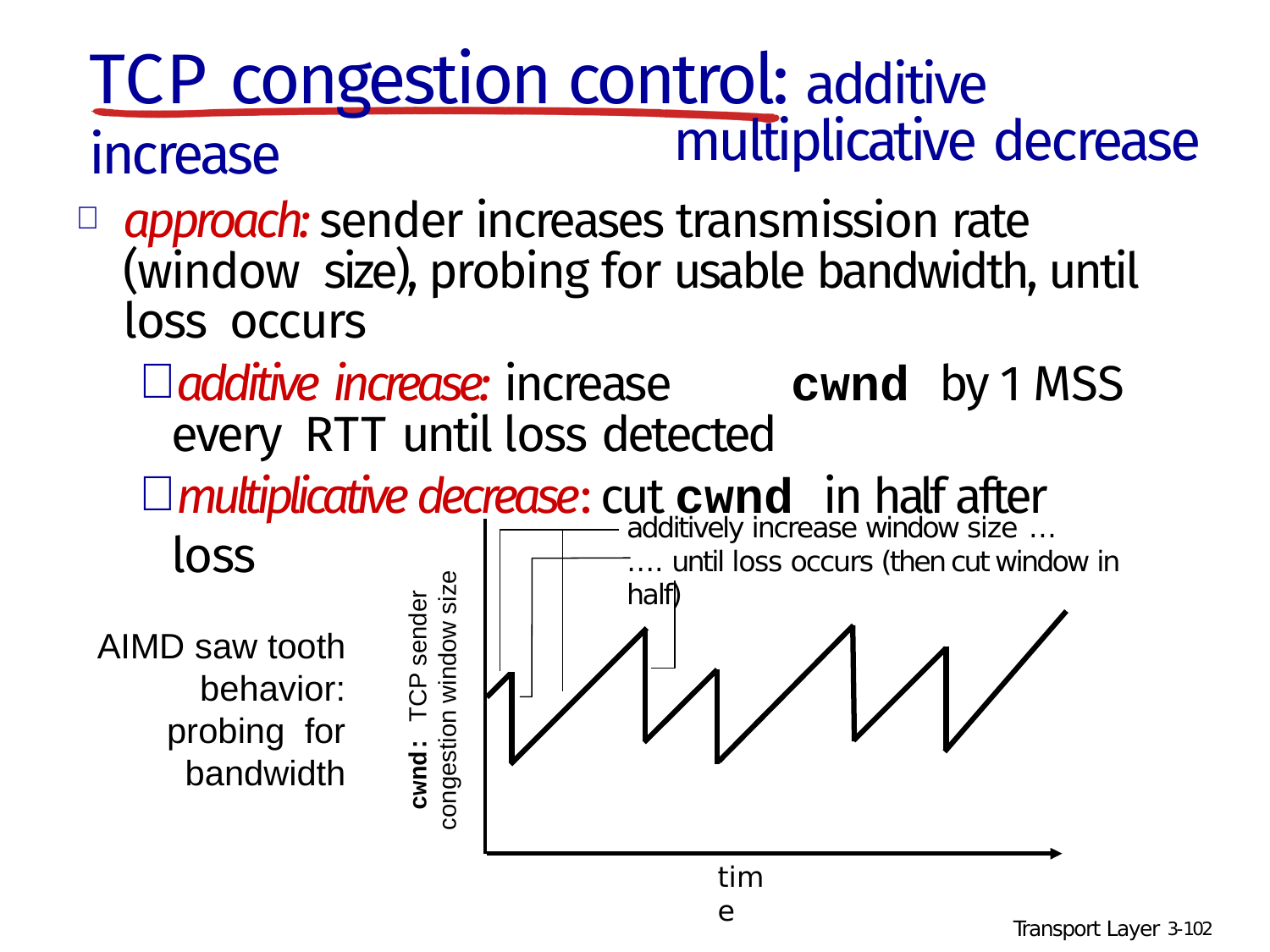

# TCP congestion control: additive increase
multiplicative decrease
approach: sender increases transmission rate (window  size), probing for usable bandwidth, until loss occurs
additive increase: increase	cwnd by 1 MSS every  RTT until loss detected
multiplicative decrease: cut cwnd in half after loss

additively increase window size …
…. until loss occurs (then cut window in half)

cwnd: TCP sender  congestion window size
AIMD saw tooth  behavior: probing  for bandwidth
time
Transport Layer 3-102